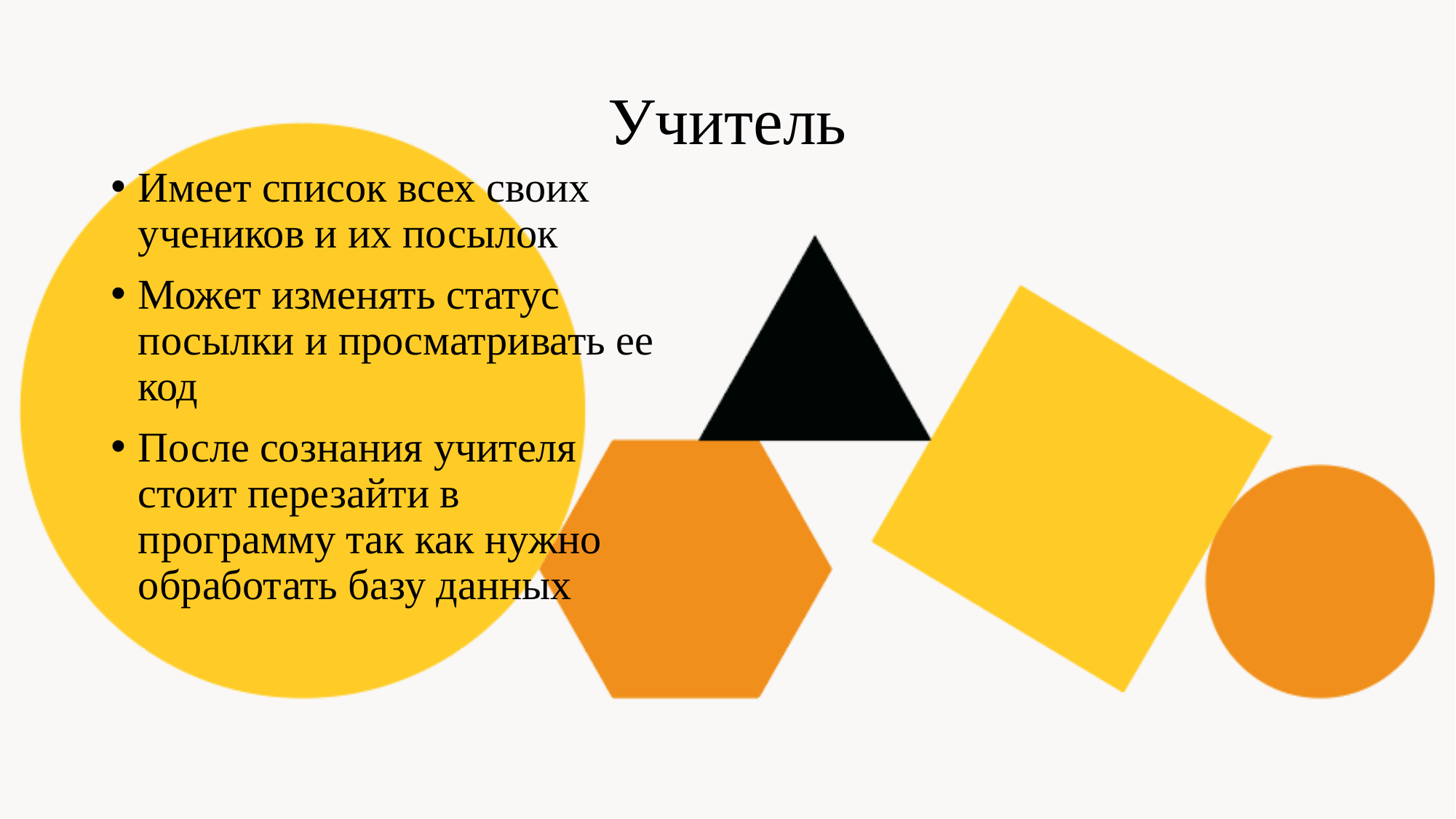

# Учитель
Имеет список всех своих учеников и их посылок
Может изменять статус посылки и просматривать ее код
После сознания учителя стоит перезайти в программу так как нужно обработать базу данных